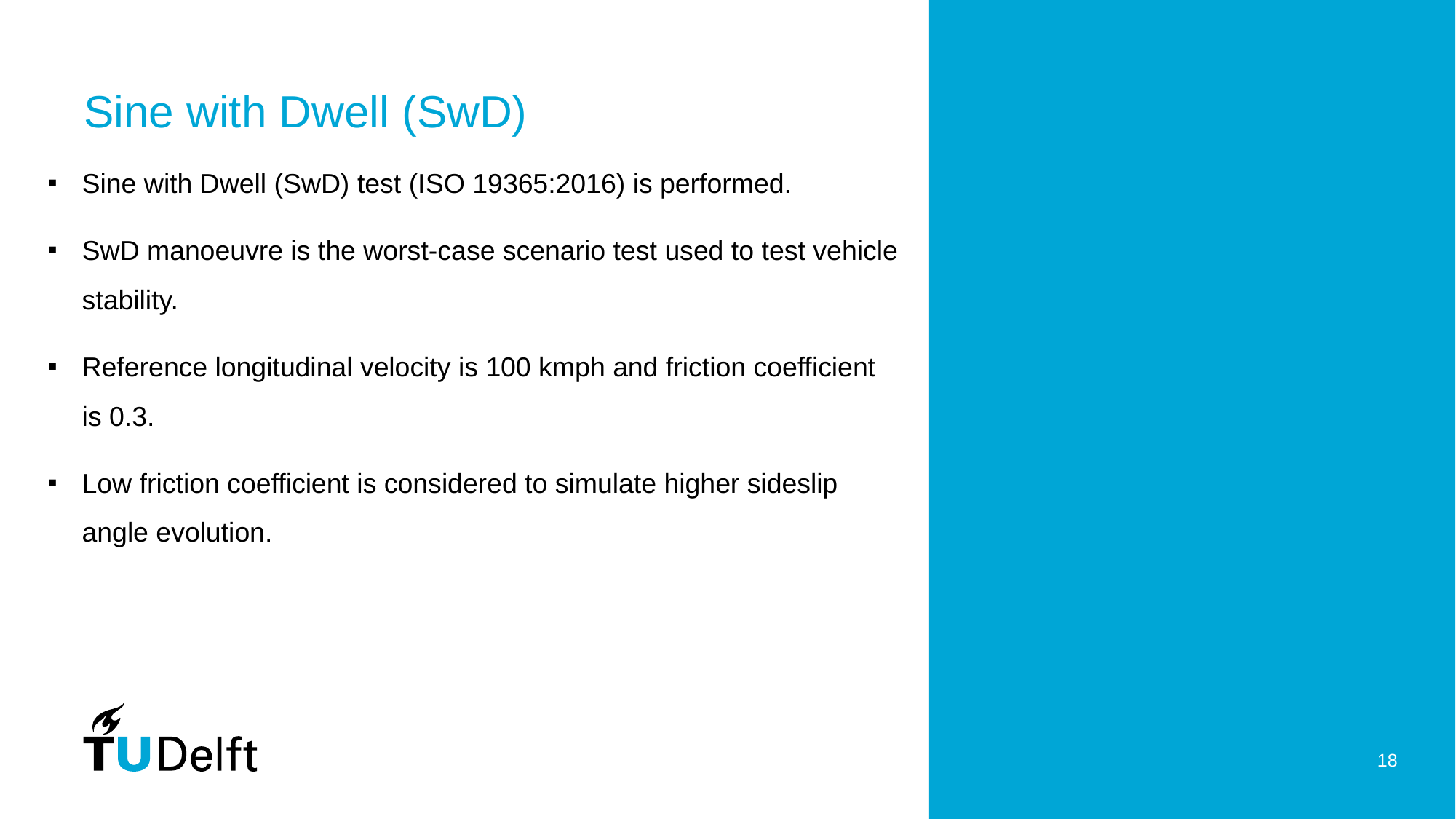

# Sine with Dwell (SwD)
Sine with Dwell (SwD) test (ISO 19365:2016) is performed.
SwD manoeuvre is the worst-case scenario test used to test vehicle stability.
Reference longitudinal velocity is 100 kmph and friction coefficient is 0.3.
Low friction coefficient is considered to simulate higher sideslip angle evolution.

18